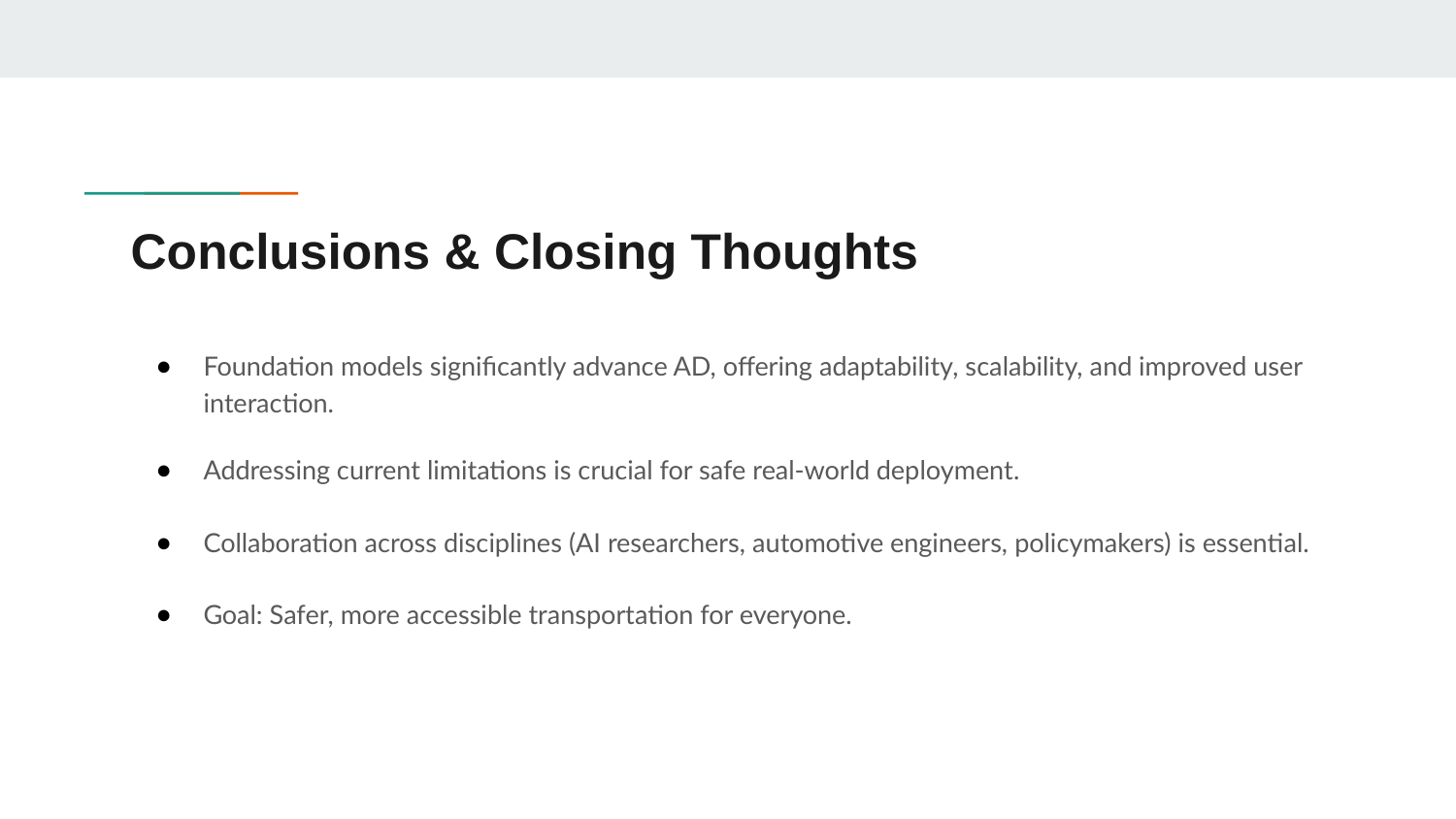

# Conclusions & Closing Thoughts
Foundation models significantly advance AD, offering adaptability, scalability, and improved user interaction.
Addressing current limitations is crucial for safe real-world deployment.
Collaboration across disciplines (AI researchers, automotive engineers, policymakers) is essential.
Goal: Safer, more accessible transportation for everyone.